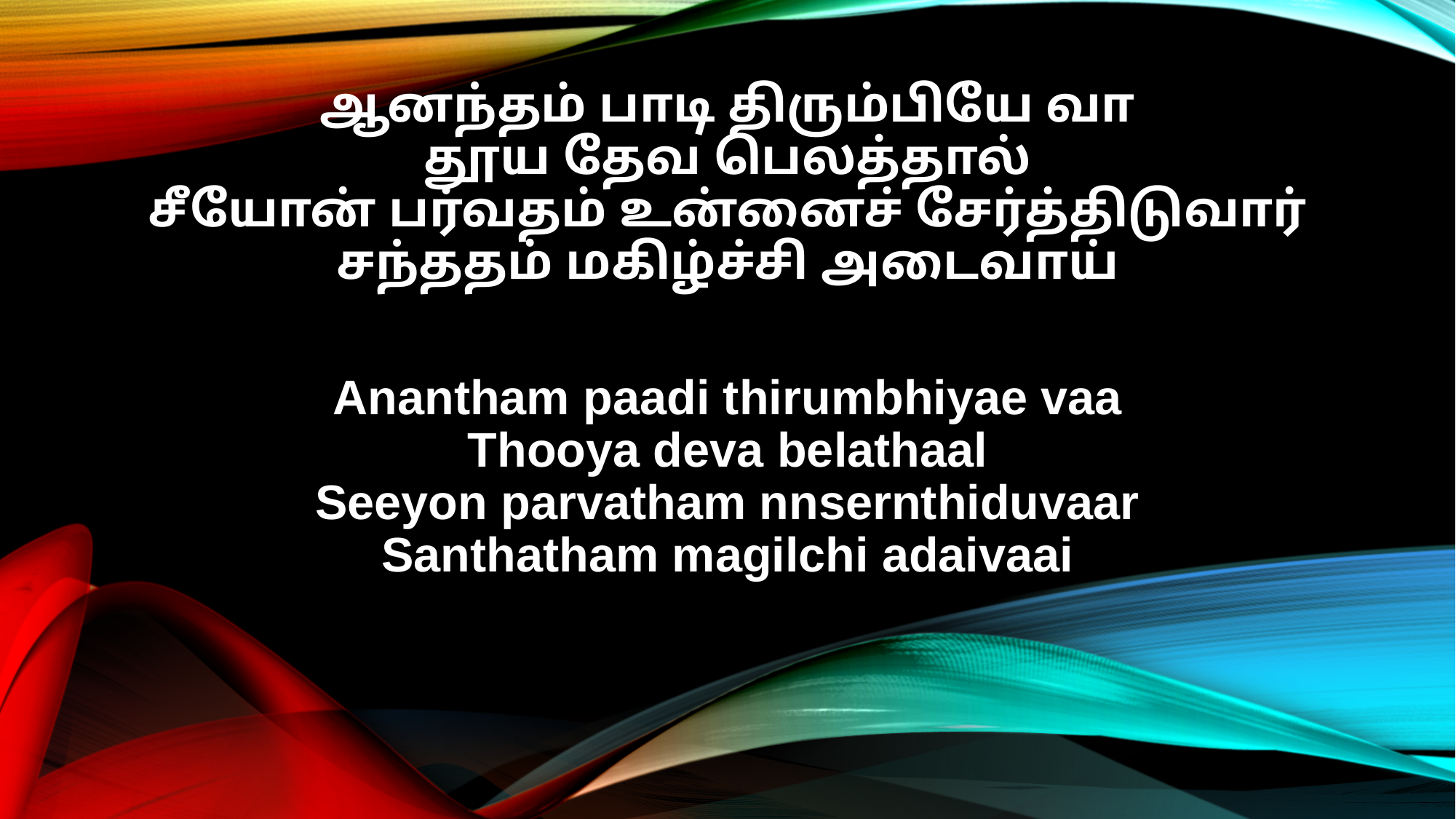

ஆனந்தம் பாடி திரும்பியே வா
தூய தேவ பெலத்தால்
சீயோன் பர்வதம் உன்னைச் சேர்த்திடுவார்
சந்ததம் மகிழ்ச்சி அடைவாய்

Anantham paadi thirumbhiyae vaa
Thooya deva belathaal
Seeyon parvatham nnsernthiduvaar
Santhatham magilchi adaivaai